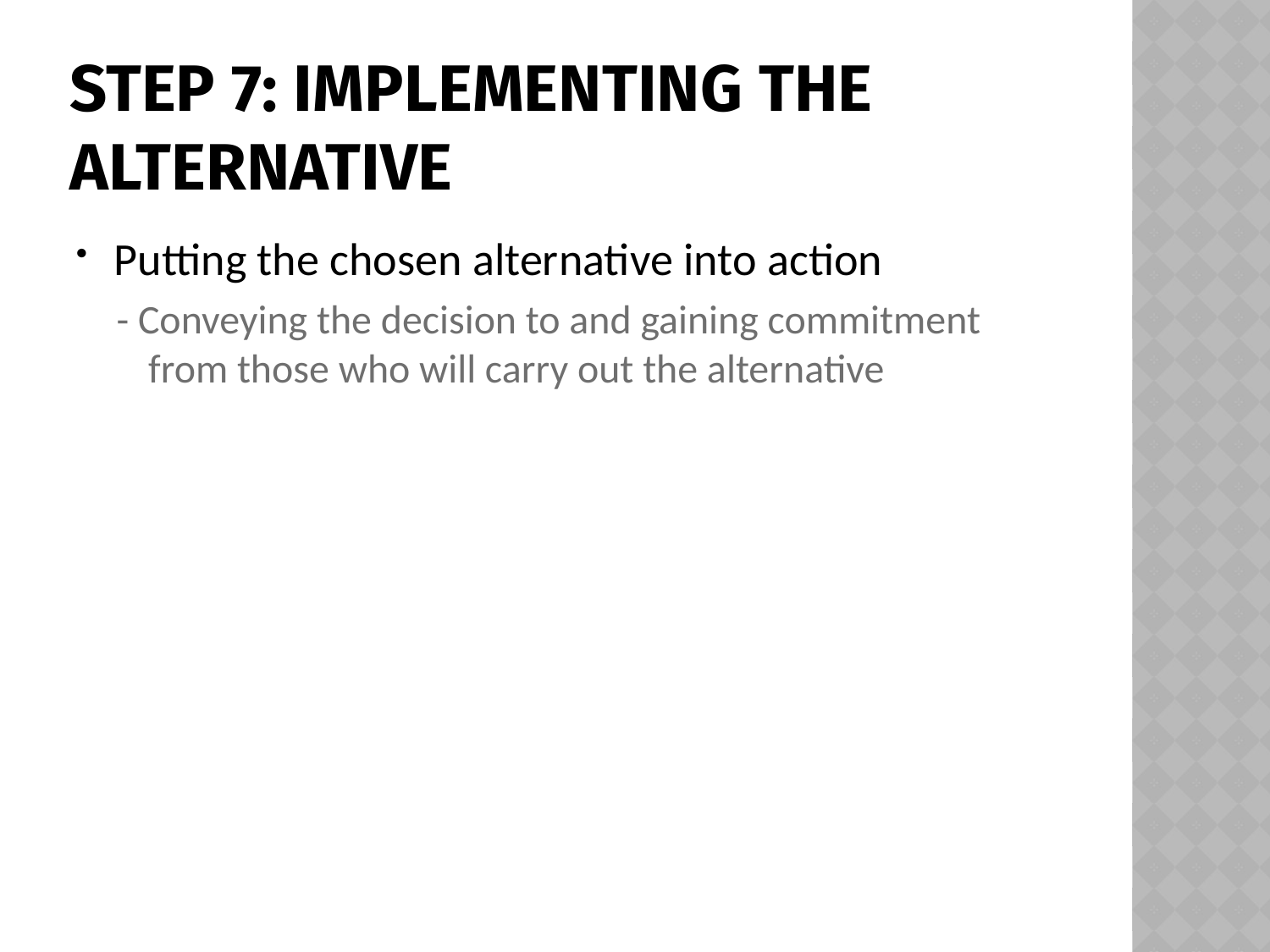

# Step 7: Implementing the Alternative
Putting the chosen alternative into action
- Conveying the decision to and gaining commitment from those who will carry out the alternative